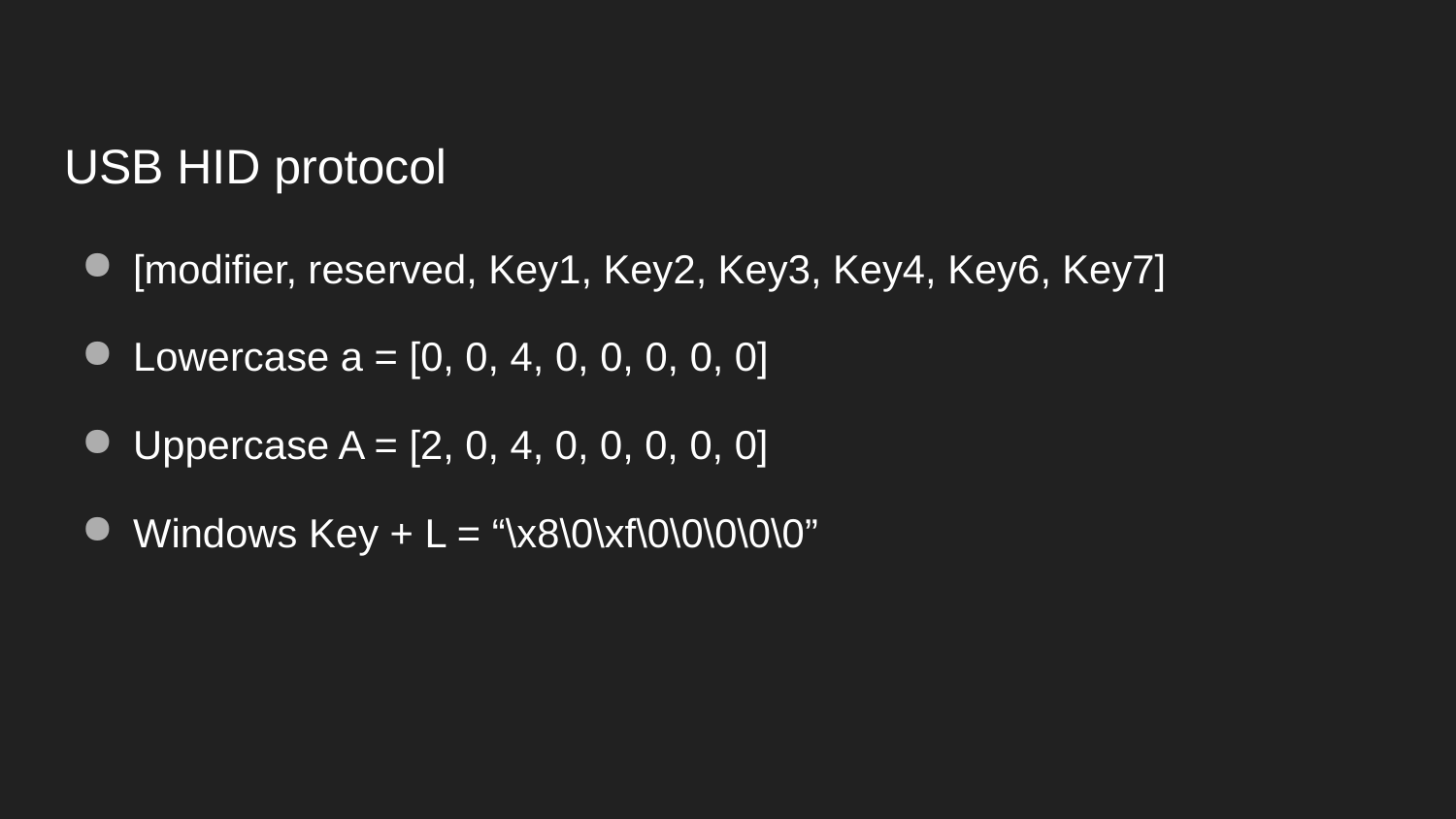

# USB HID protocol
[modifier, reserved, Key1, Key2, Key3, Key4, Key6, Key7]
Lowercase a = [0, 0, 4, 0, 0, 0, 0, 0]
Uppercase A = [2, 0, 4, 0, 0, 0, 0, 0]
Windows Key + L = “\x8\0\xf\0\0\0\0\0”